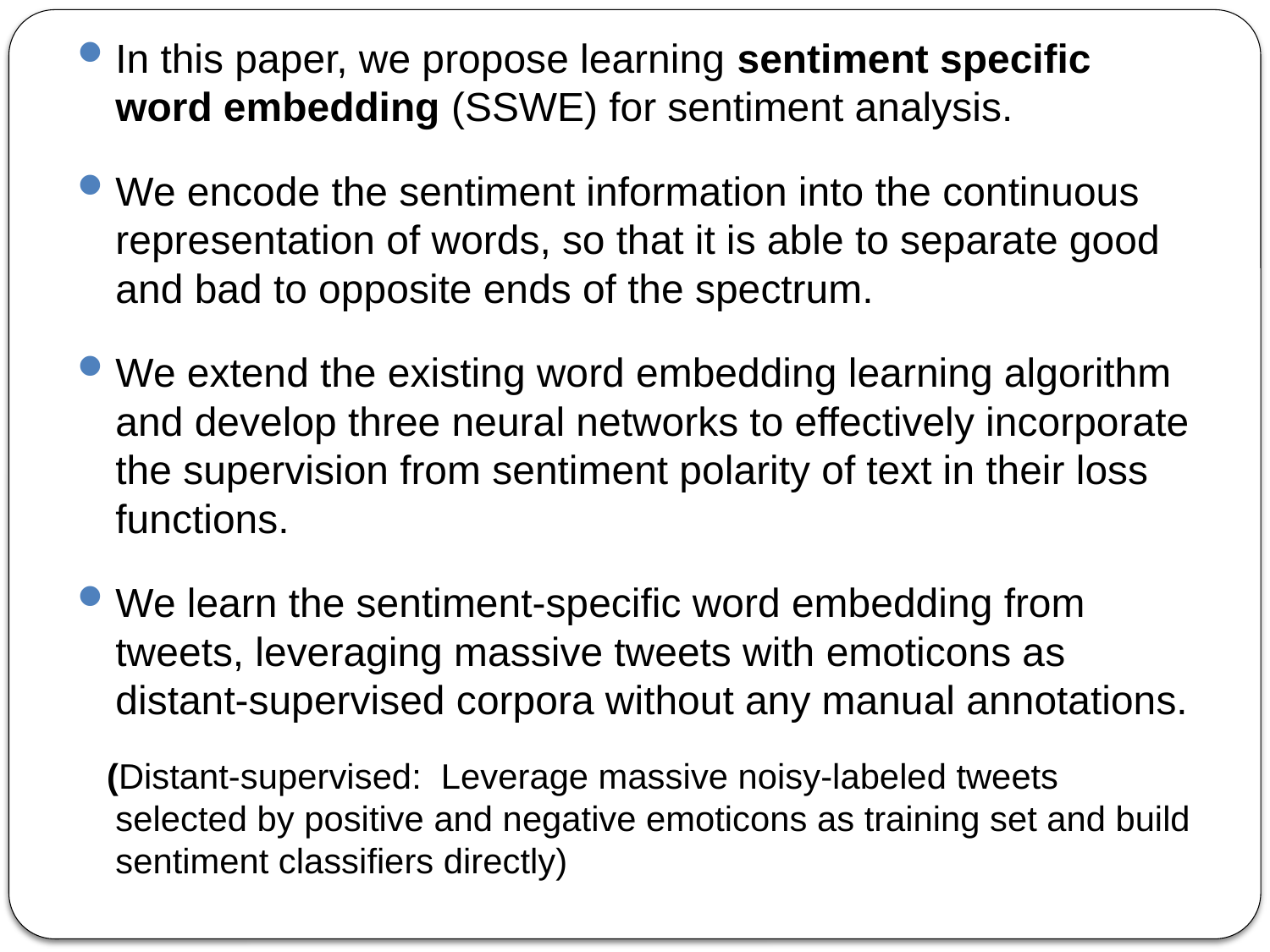

In this paper, we propose learning sentiment specific word embedding (SSWE) for sentiment analysis.

We encode the sentiment information into the continuous representation of words, so that it is able to separate good and bad to opposite ends of the spectrum.

We extend the existing word embedding learning algorithm and develop three neural networks to effectively incorporate the supervision from sentiment polarity of text in their loss functions.

We learn the sentiment-specific word embedding from tweets, leveraging massive tweets with emoticons as distant-supervised corpora without any manual annotations.

   (Distant-supervised:  Leverage massive noisy-labeled tweets selected by positive and negative emoticons as training set and build sentiment classifiers directly)